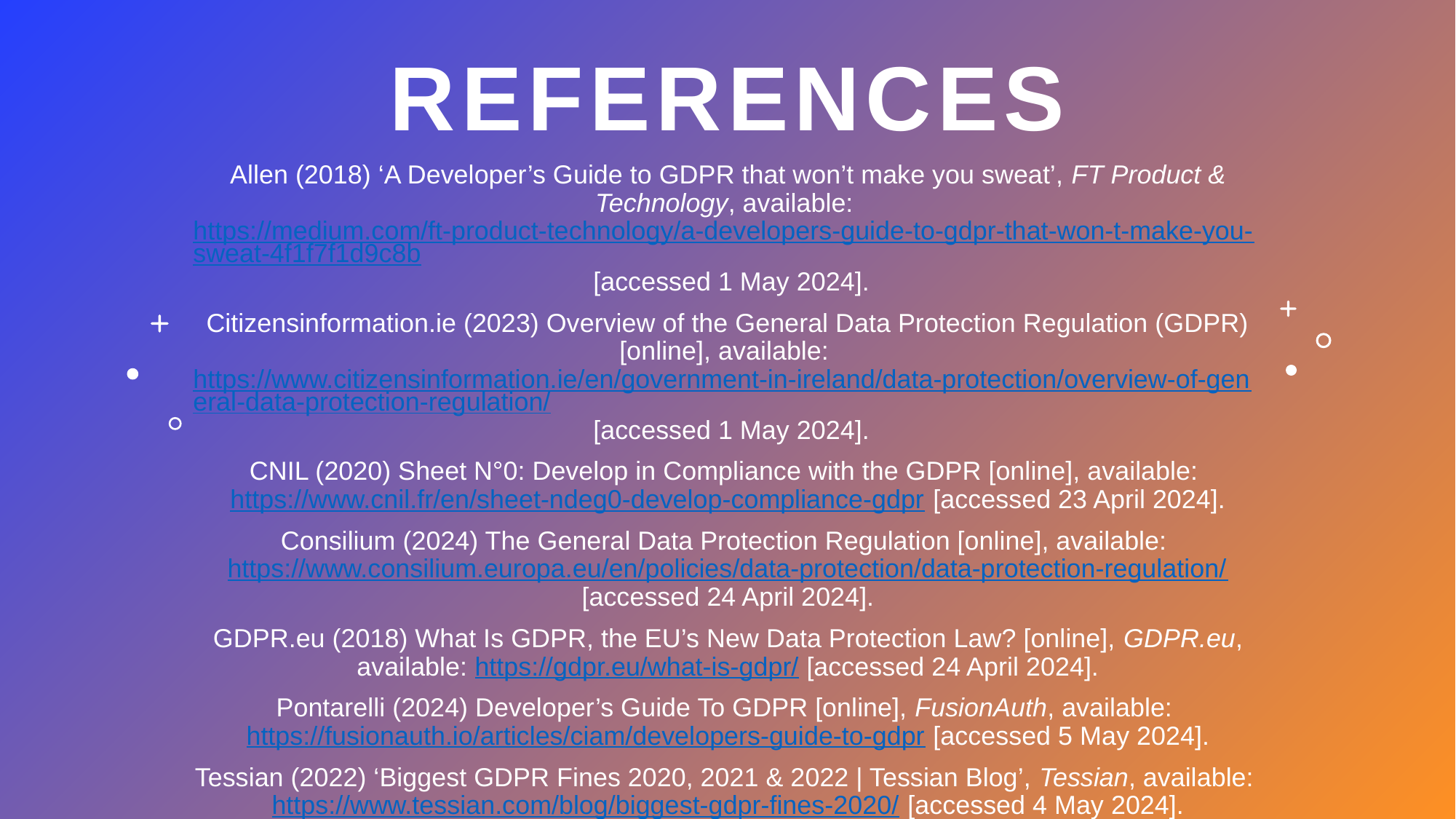

# References
Allen (2018) ‘A Developer’s Guide to GDPR that won’t make you sweat’, FT Product & Technology, available: https://medium.com/ft-product-technology/a-developers-guide-to-gdpr-that-won-t-make-you-sweat-4f1f7f1d9c8b [accessed 1 May 2024].
Citizensinformation.ie (2023) Overview of the General Data Protection Regulation (GDPR) [online], available: https://www.citizensinformation.ie/en/government-in-ireland/data-protection/overview-of-general-data-protection-regulation/ [accessed 1 May 2024].
CNIL (2020) Sheet N°0: Develop in Compliance with the GDPR [online], available: https://www.cnil.fr/en/sheet-ndeg0-develop-compliance-gdpr [accessed 23 April 2024].
Consilium (2024) The General Data Protection Regulation [online], available: https://www.consilium.europa.eu/en/policies/data-protection/data-protection-regulation/ [accessed 24 April 2024].
GDPR.eu (2018) What Is GDPR, the EU’s New Data Protection Law? [online], GDPR.eu, available: https://gdpr.eu/what-is-gdpr/ [accessed 24 April 2024].
Pontarelli (2024) Developer’s Guide To GDPR [online], FusionAuth, available: https://fusionauth.io/articles/ciam/developers-guide-to-gdpr [accessed 5 May 2024].
Tessian (2022) ‘Biggest GDPR Fines 2020, 2021 & 2022 | Tessian Blog’, Tessian, available: https://www.tessian.com/blog/biggest-gdpr-fines-2020/ [accessed 4 May 2024].